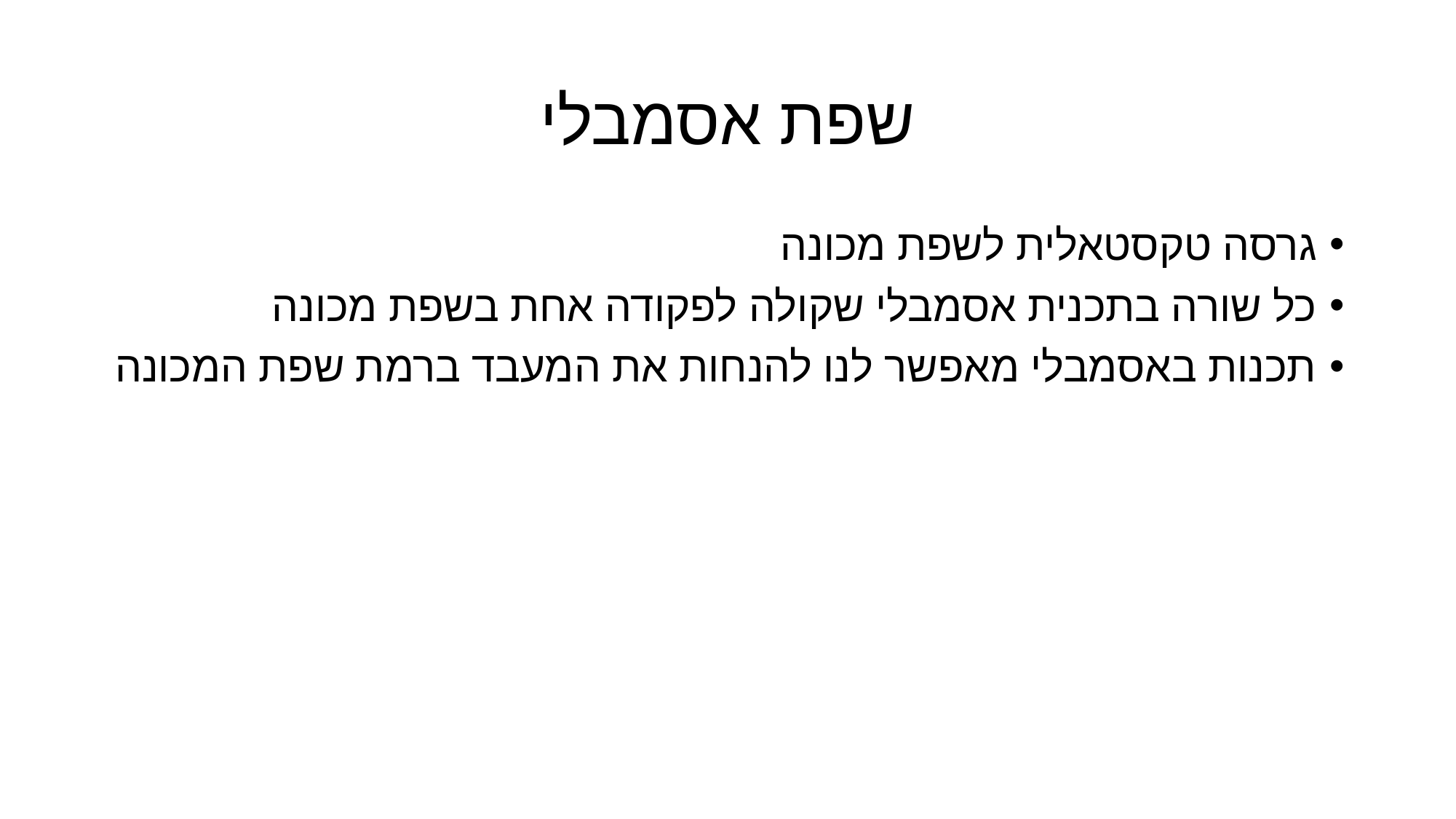

# שפת אסמבלי
גרסה טקסטאלית לשפת מכונה
כל שורה בתכנית אסמבלי שקולה לפקודה אחת בשפת מכונה
תכנות באסמבלי מאפשר לנו להנחות את המעבד ברמת שפת המכונה